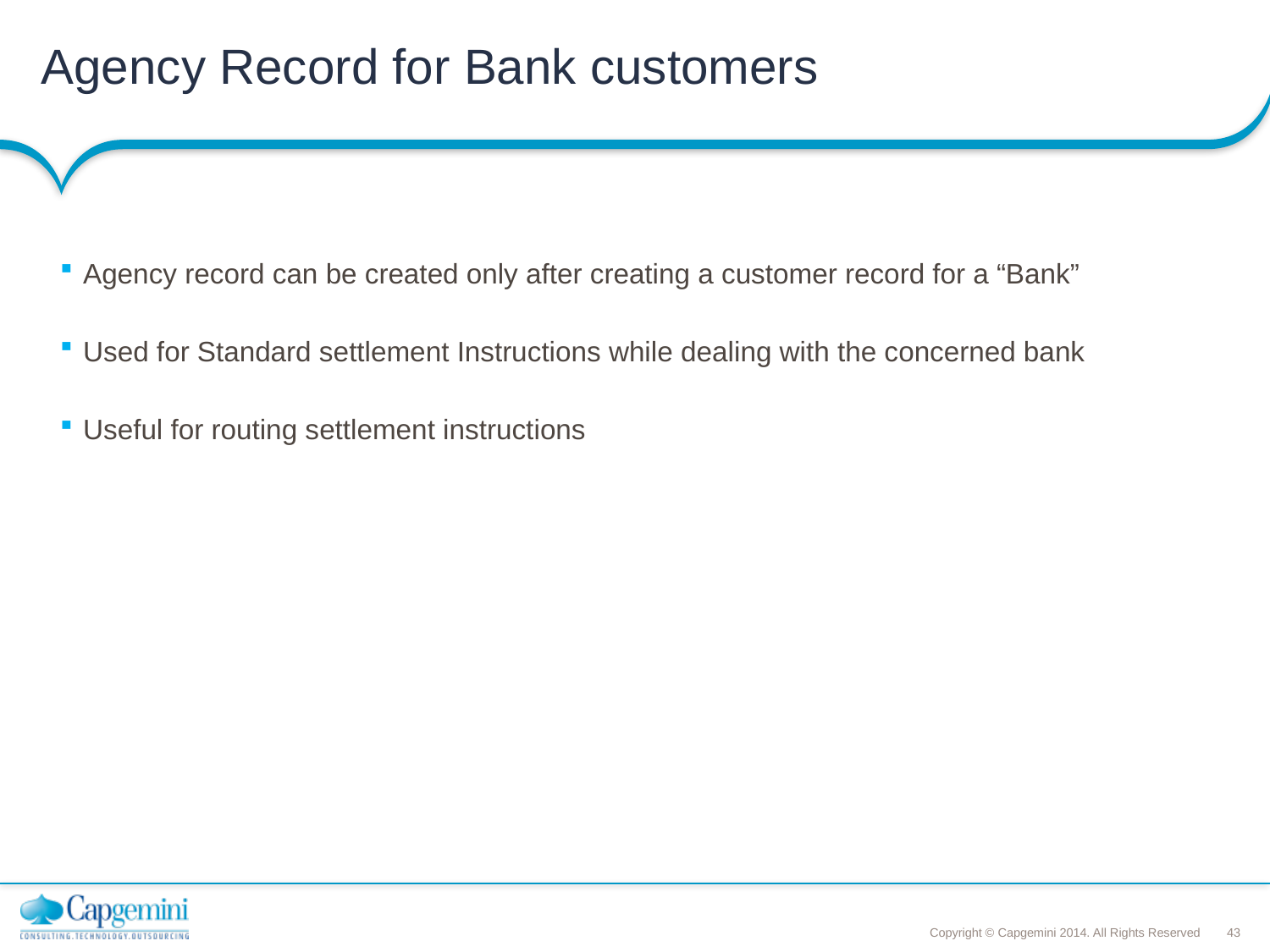

# Agency Record for Bank customers
Agency record can be created only after creating a customer record for a “Bank”
Used for Standard settlement Instructions while dealing with the concerned bank
Useful for routing settlement instructions